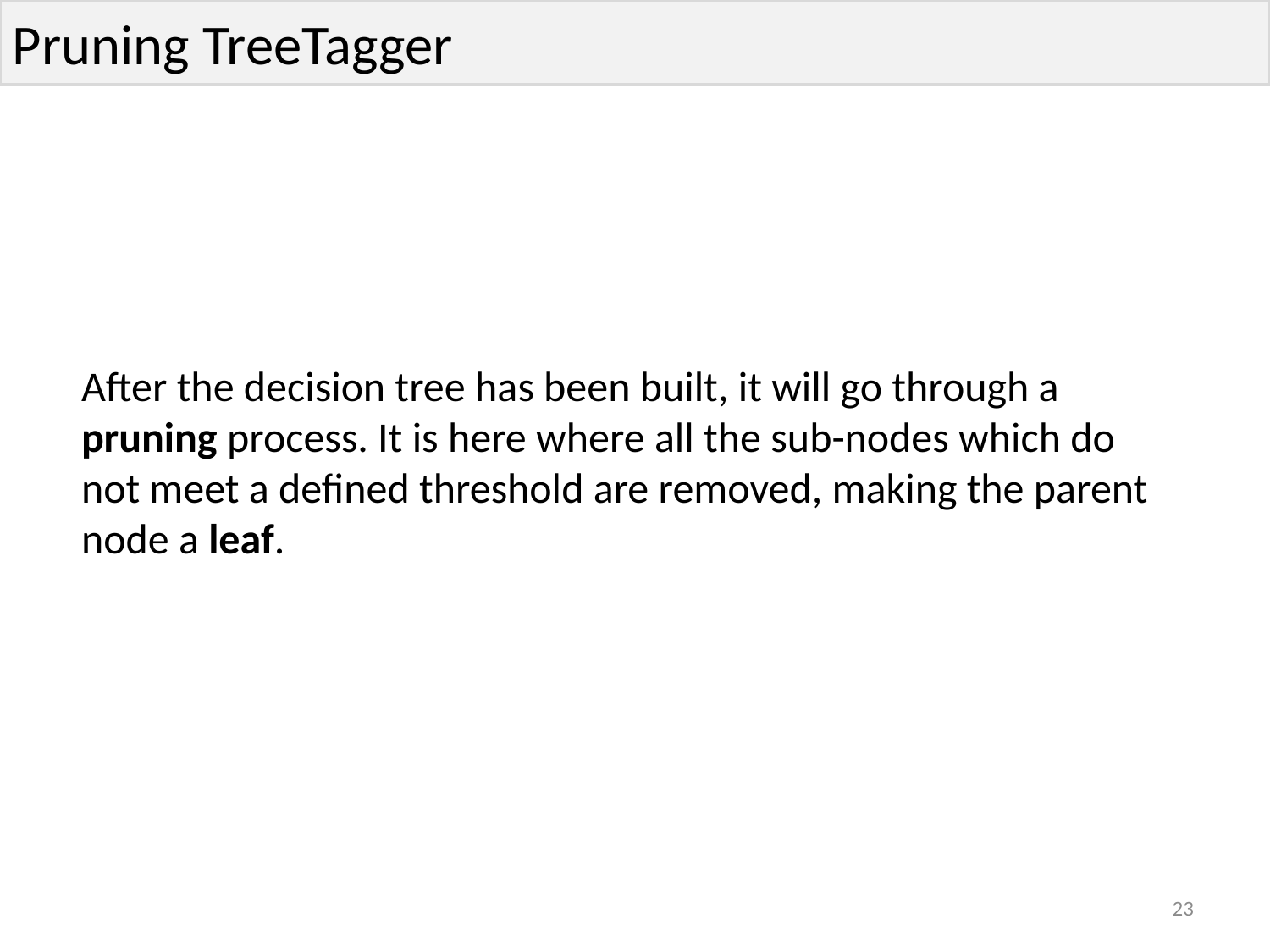

Pruning TreeTagger
After the decision tree has been built, it will go through a
pruning process. It is here where all the sub-nodes which do
not meet a defined threshold are removed, making the parent
node a leaf.
23